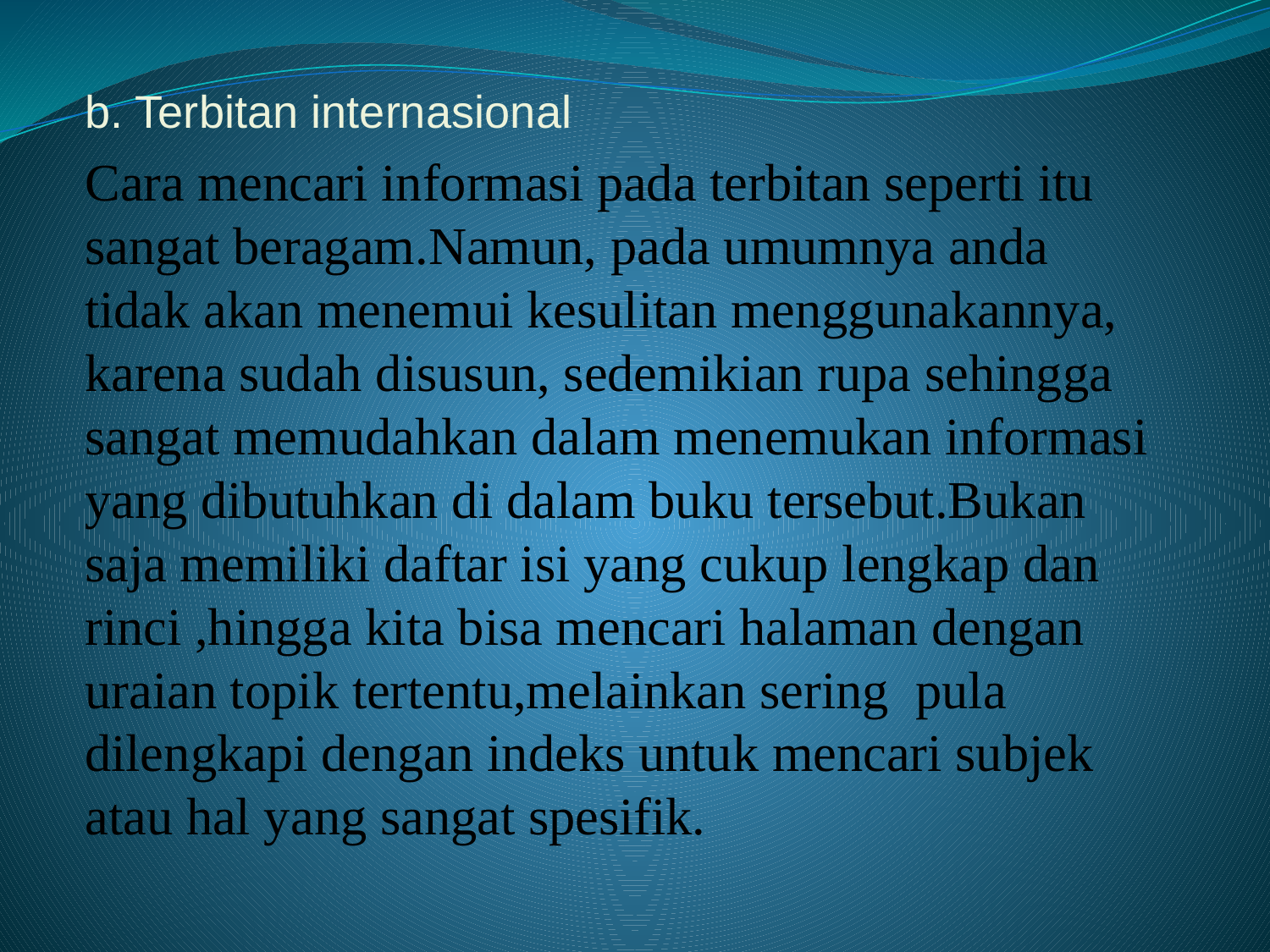

b. Terbitan internasional
Cara mencari informasi pada terbitan seperti itu sangat beragam.Namun, pada umumnya anda tidak akan menemui kesulitan menggunakannya, karena sudah disusun, sedemikian rupa sehingga sangat memudahkan dalam menemukan informasi yang dibutuhkan di dalam buku tersebut.Bukan saja memiliki daftar isi yang cukup lengkap dan rinci ,hingga kita bisa mencari halaman dengan uraian topik tertentu,melainkan sering  pula dilengkapi dengan indeks untuk mencari subjek atau hal yang sangat spesifik.